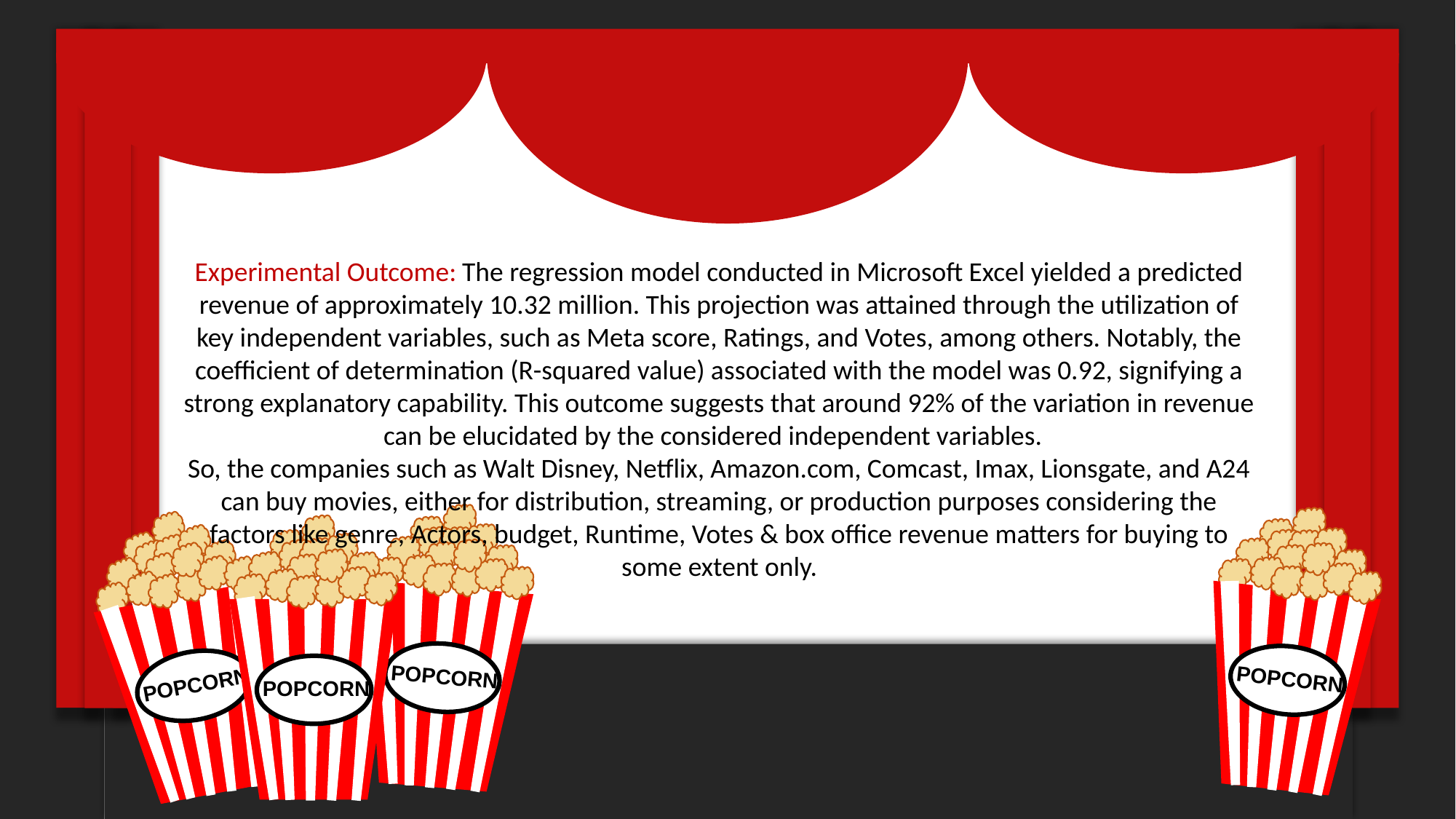

Experimental Outcome: The regression model conducted in Microsoft Excel yielded a predicted revenue of approximately 10.32 million. This projection was attained through the utilization of key independent variables, such as Meta score, Ratings, and Votes, among others. Notably, the coefficient of determination (R-squared value) associated with the model was 0.92, signifying a strong explanatory capability. This outcome suggests that around 92% of the variation in revenue can be elucidated by the considered independent variables.
So, the companies such as Walt Disney, Netflix, Amazon.com, Comcast, Imax, Lionsgate, and A24 can buy movies, either for distribution, streaming, or production purposes considering the factors like genre, Actors, budget, Runtime, Votes & box office revenue matters for buying to some extent only.